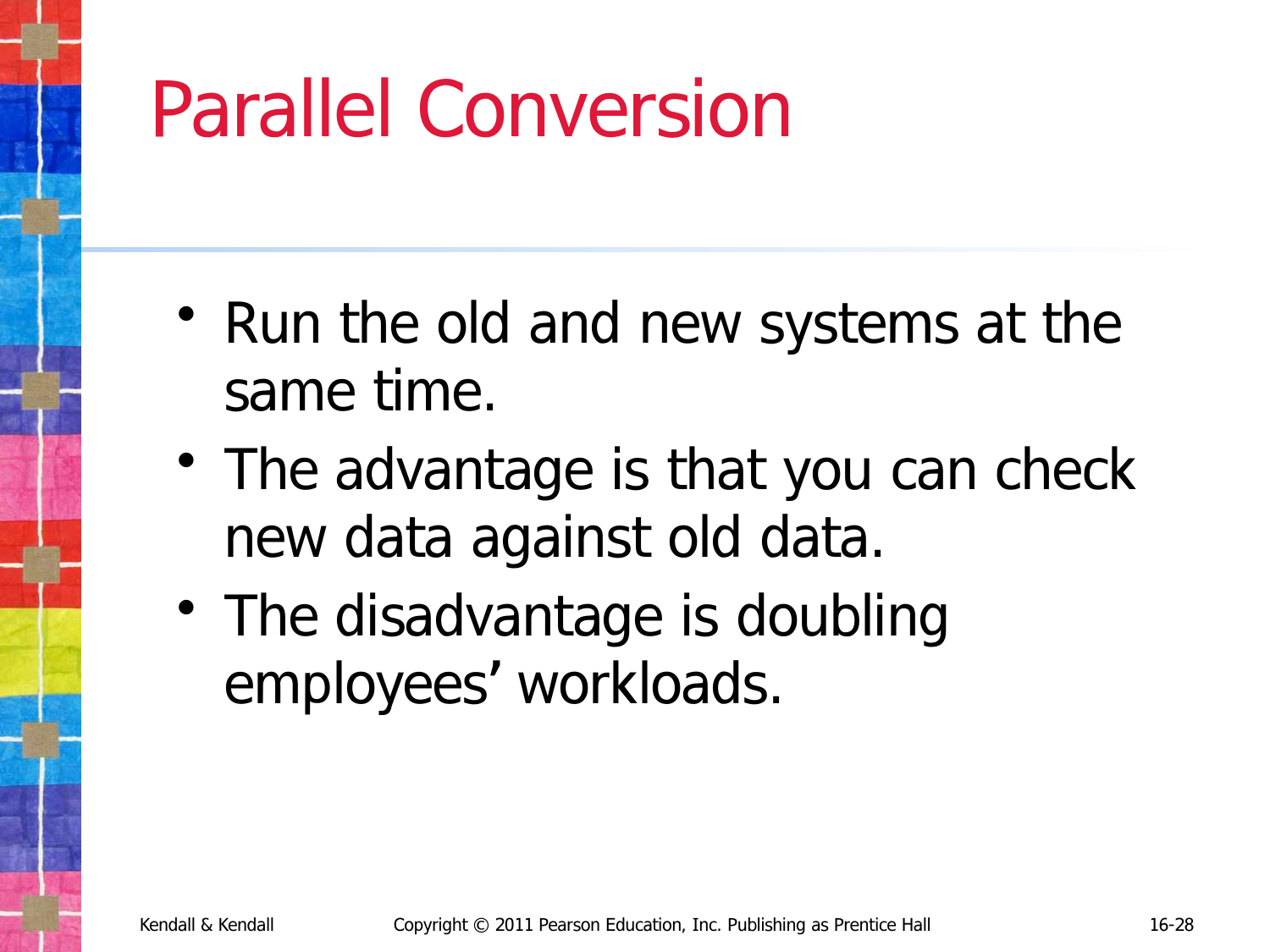

# Parallel Conversion
Run the old and new systems at the same time.
The advantage is that you can check new data against old data.
The disadvantage is doubling employees’ workloads.
Kendall & Kendall	Copyright © 2011 Pearson Education, Inc. Publishing as Prentice Hall
16-28